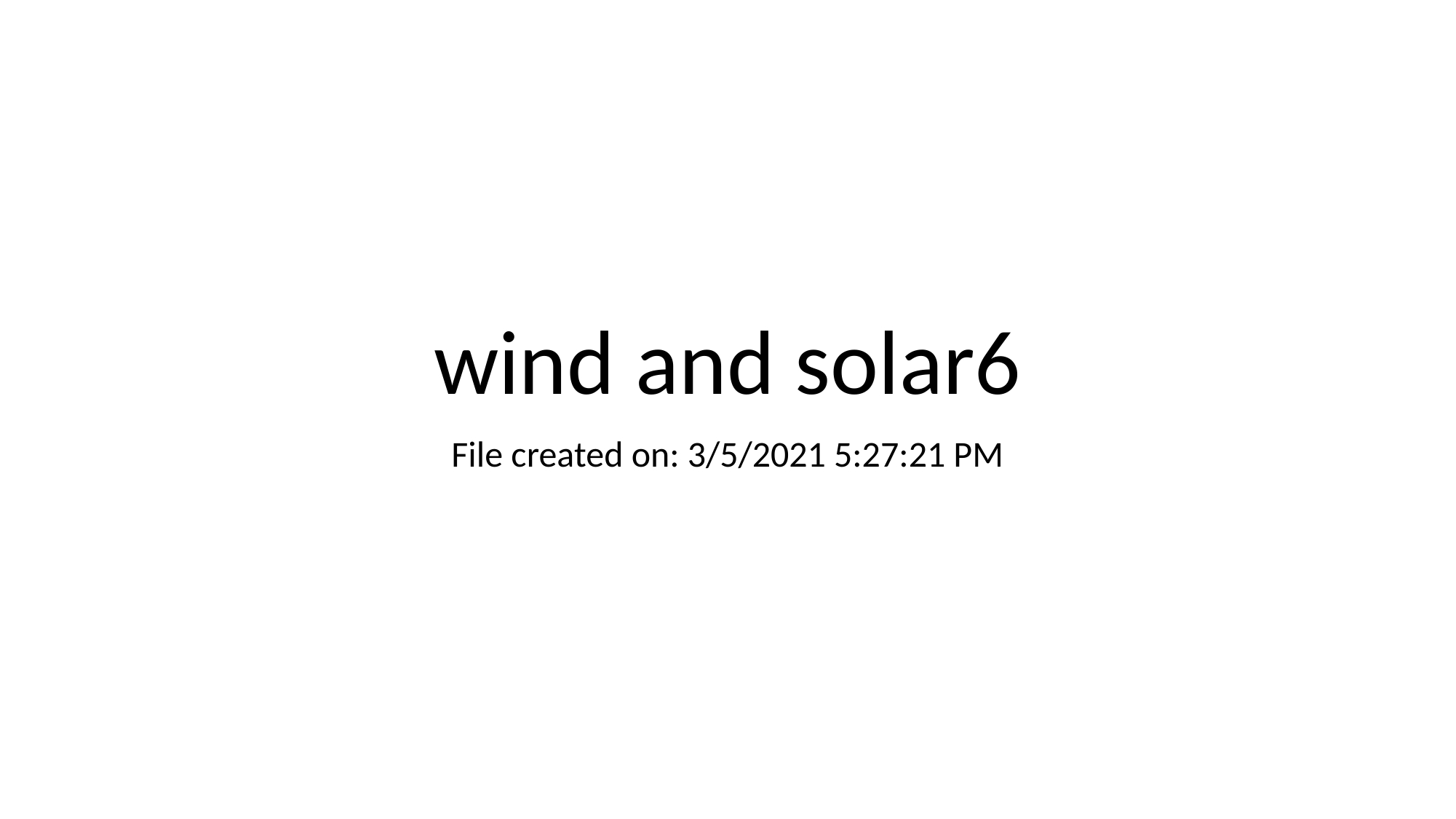

# wind and solar6
File created on: 3/5/2021 5:27:21 PM